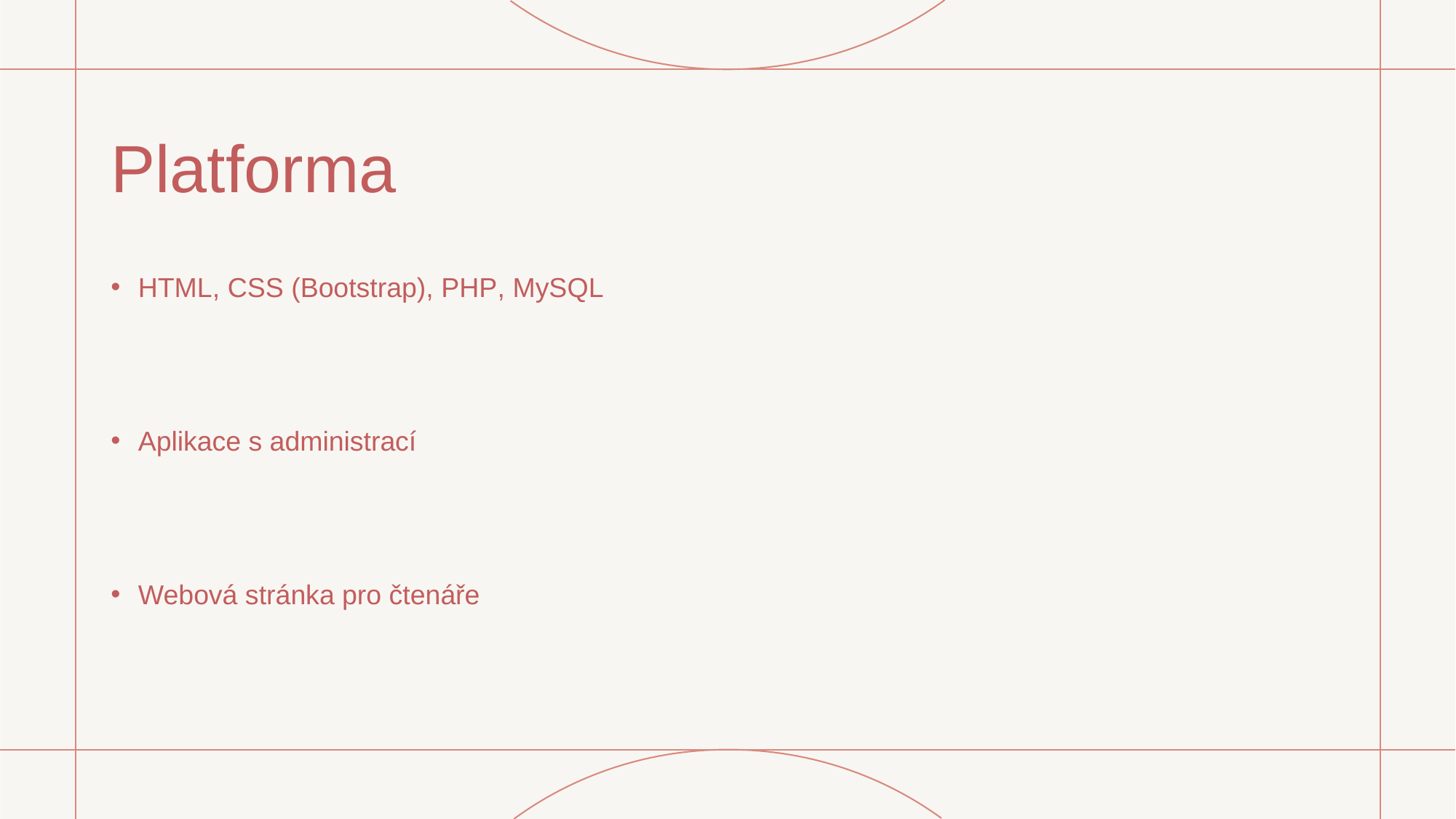

# Platforma
HTML, CSS (Bootstrap), PHP, MySQL

Aplikace s administrací

Webová stránka pro čtenáře